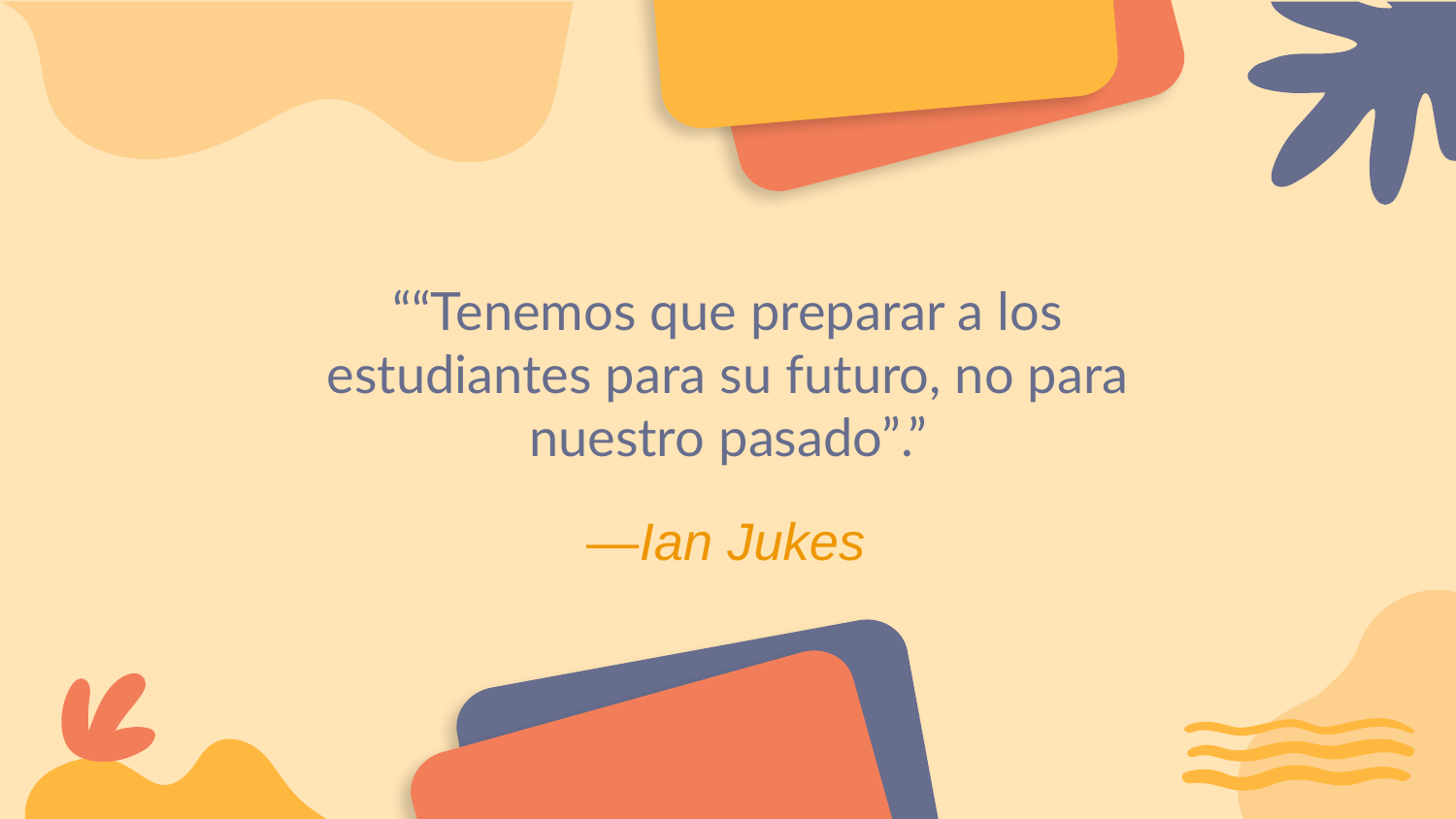

““Tenemos que preparar a los estudiantes para su futuro, no para nuestro pasado”.”
# —Ian Jukes